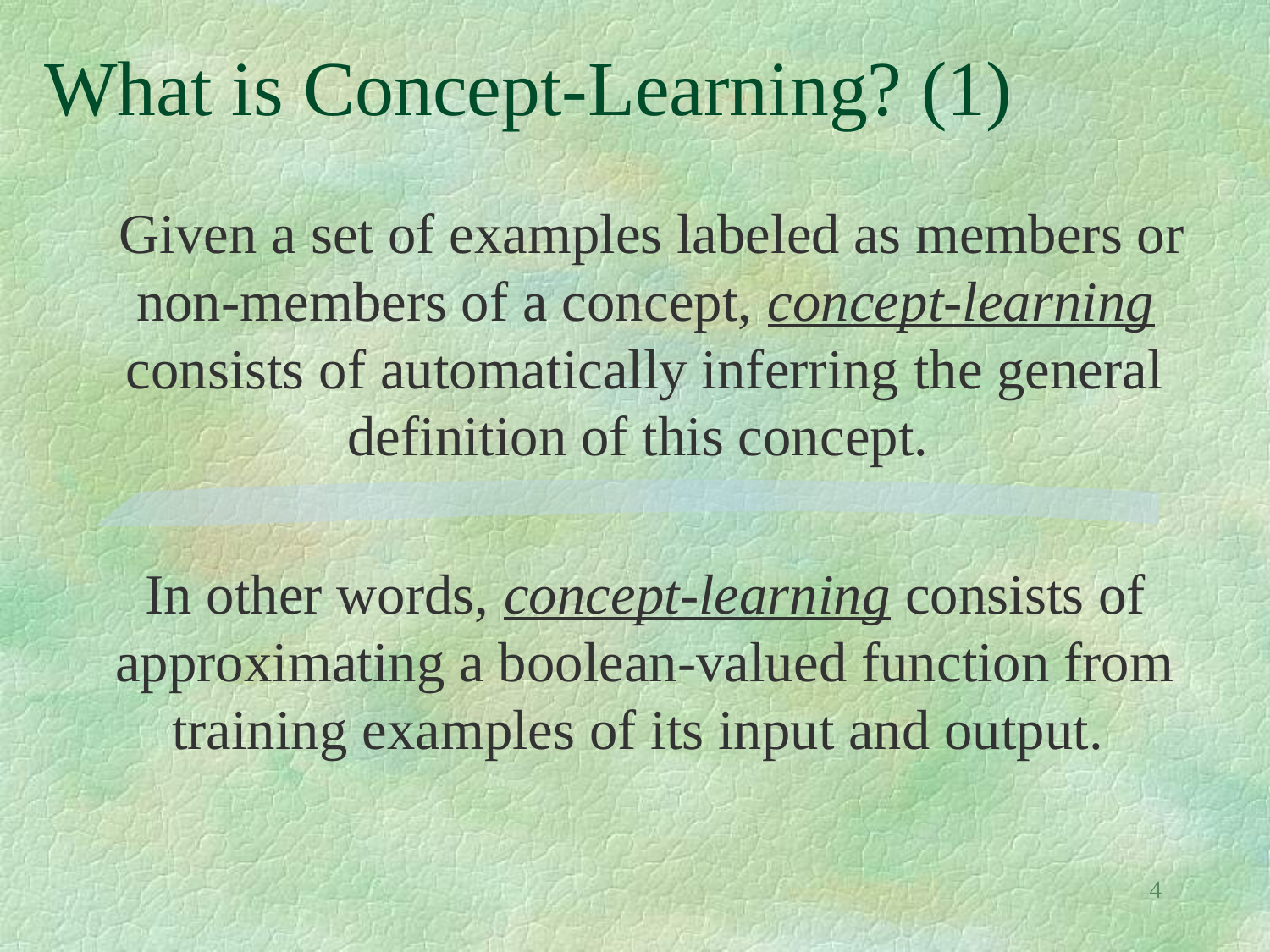

# What is Concept-Learning? (1)
 Given a set of examples labeled as members or non-members of a concept, concept-learning consists of automatically inferring the general definition of this concept.

In other words, concept-learning consists of approximating a boolean-valued function from training examples of its input and output.
4